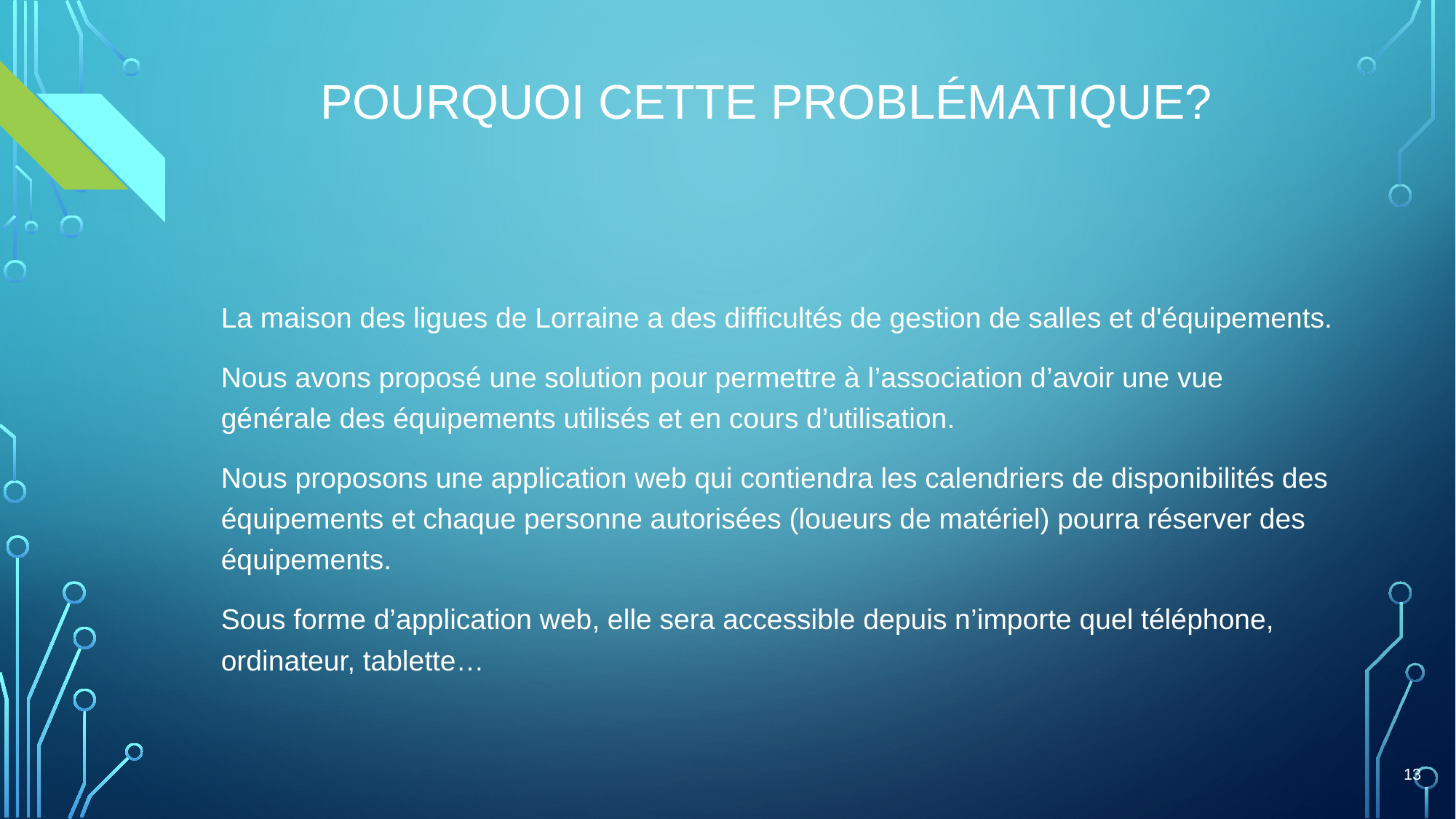

# Pourquoi cette problématique?
La maison des ligues de Lorraine a des difficultés de gestion de salles et d'équipements.
Nous avons proposé une solution pour permettre à l’association d’avoir une vue générale des équipements utilisés et en cours d’utilisation.
Nous proposons une application web qui contiendra les calendriers de disponibilités des équipements et chaque personne autorisées (loueurs de matériel) pourra réserver des équipements.
Sous forme d’application web, elle sera accessible depuis n’importe quel téléphone, ordinateur, tablette…
13